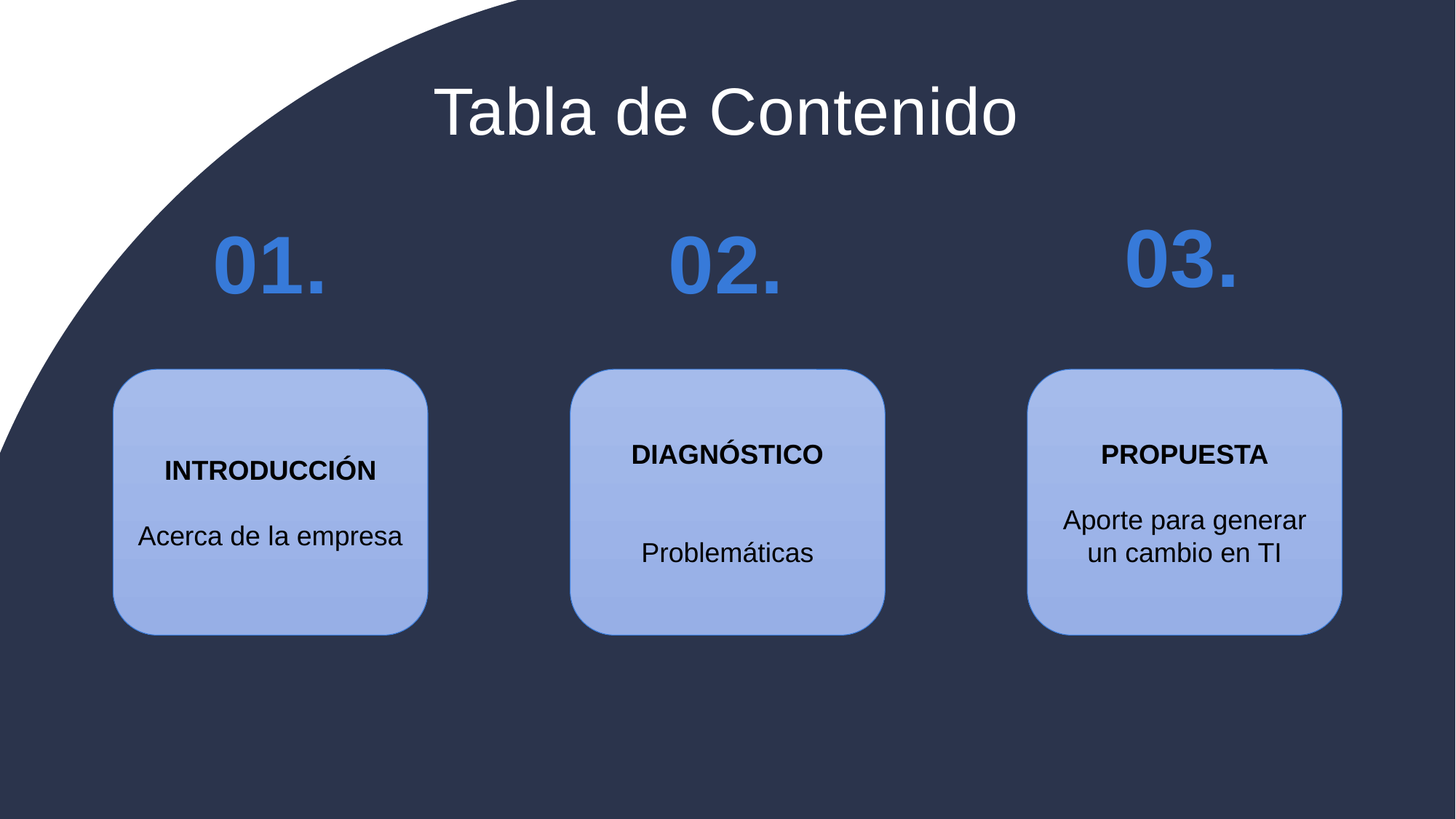

# Tabla de Contenido
03.
01.
02.
INTRODUCCIÓN
Acerca de la empresa
DIAGNÓSTICO

Problemáticas
PROPUESTA

Aporte para generar un cambio en TI